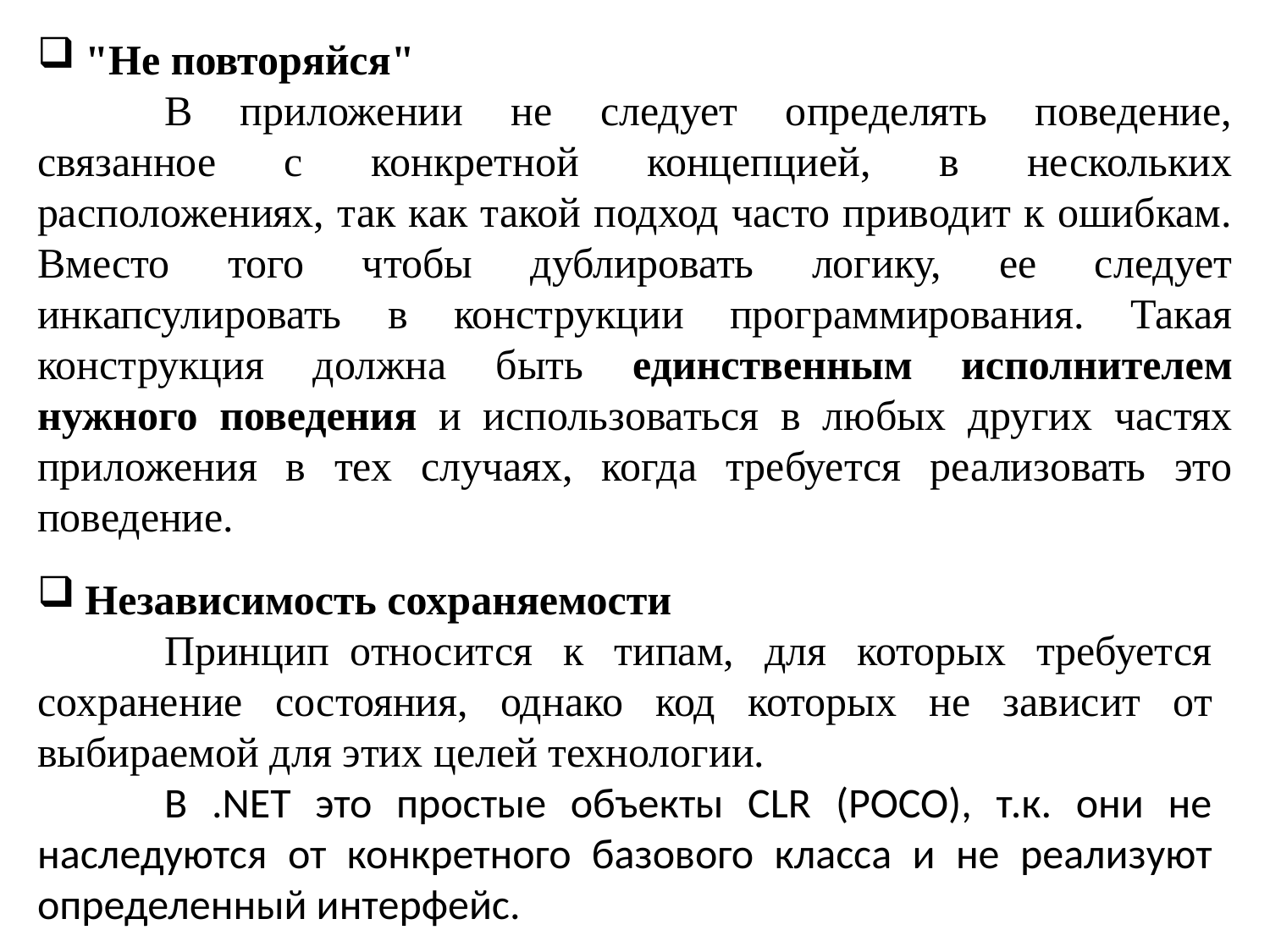

"Не повторяйся"
	В приложении не следует определять поведение, связанное с конкретной концепцией, в нескольких расположениях, так как такой подход часто приводит к ошибкам. Вместо того чтобы дублировать логику, ее следует инкапсулировать в конструкции программирования. Такая конструкция должна быть единственным исполнителем нужного поведения и использоваться в любых других частях приложения в тех случаях, когда требуется реализовать это поведение.
Независимость сохраняемости
	Принцип  относится к типам, для которых требуется сохранение состояния, однако код которых не зависит от выбираемой для этих целей технологии.
	В .NET это простые объекты CLR (POCO), т.к. они не наследуются от конкретного базового класса и не реализуют определенный интерфейс.